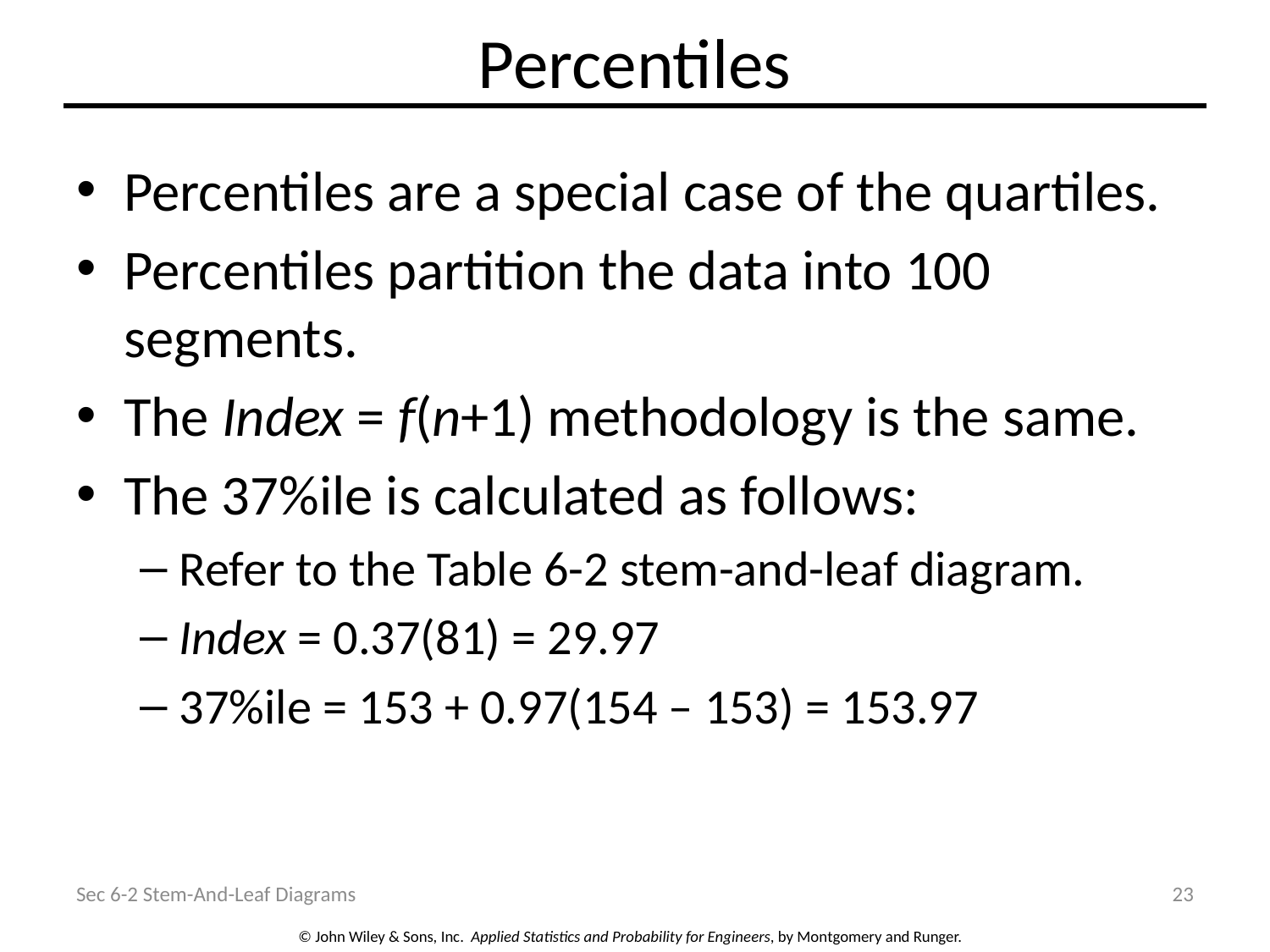

# Percentiles
Percentiles are a special case of the quartiles.
Percentiles partition the data into 100 segments.
The Index = f(n+1) methodology is the same.
The 37%ile is calculated as follows:
Refer to the Table 6-2 stem-and-leaf diagram.
Index = 0.37(81) = 29.97
37%ile = 153 + 0.97(154 – 153) = 153.97
Sec 6-2 Stem-And-Leaf Diagrams
23